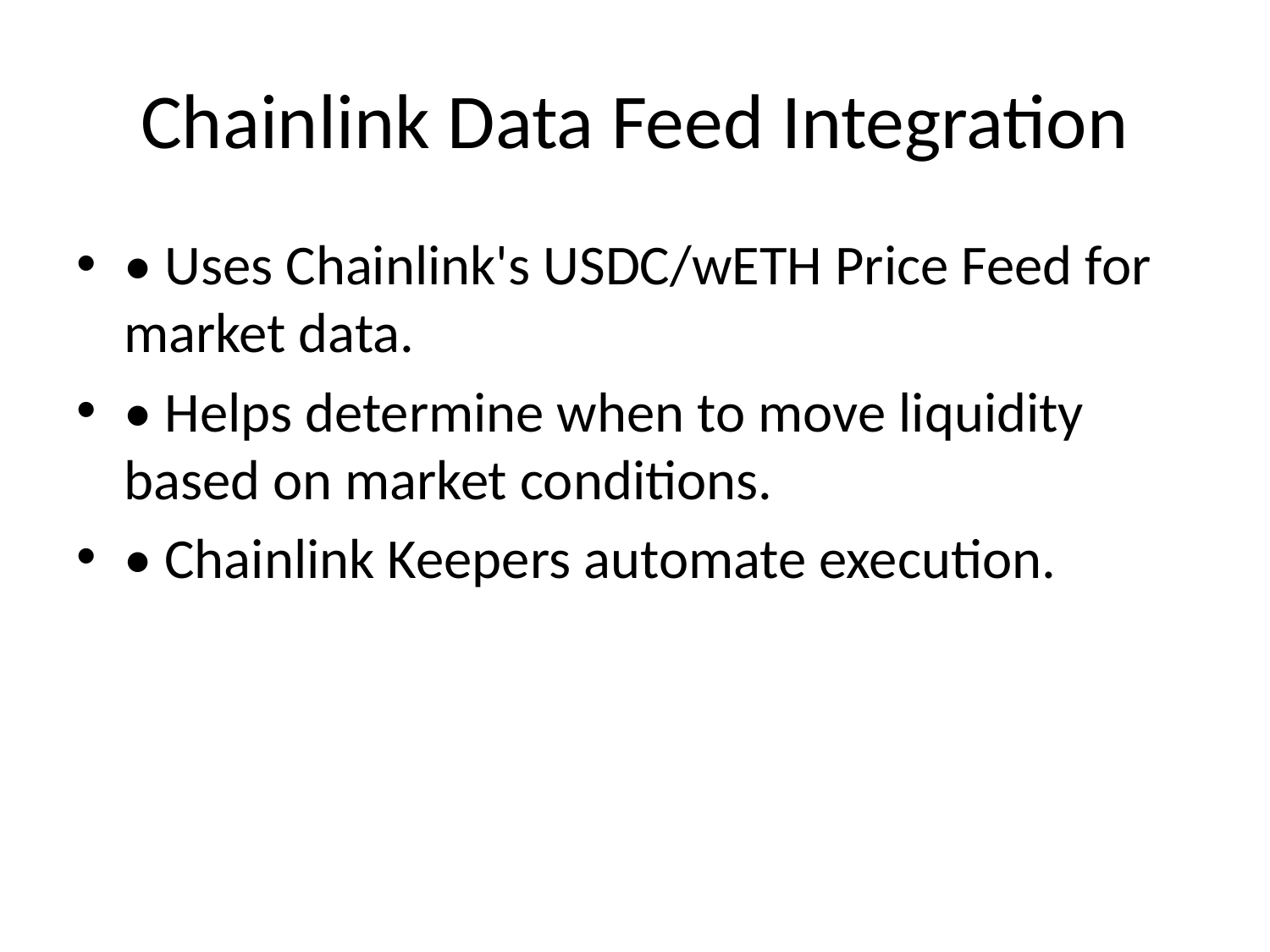

# Chainlink Data Feed Integration
• Uses Chainlink's USDC/wETH Price Feed for market data.
• Helps determine when to move liquidity based on market conditions.
• Chainlink Keepers automate execution.